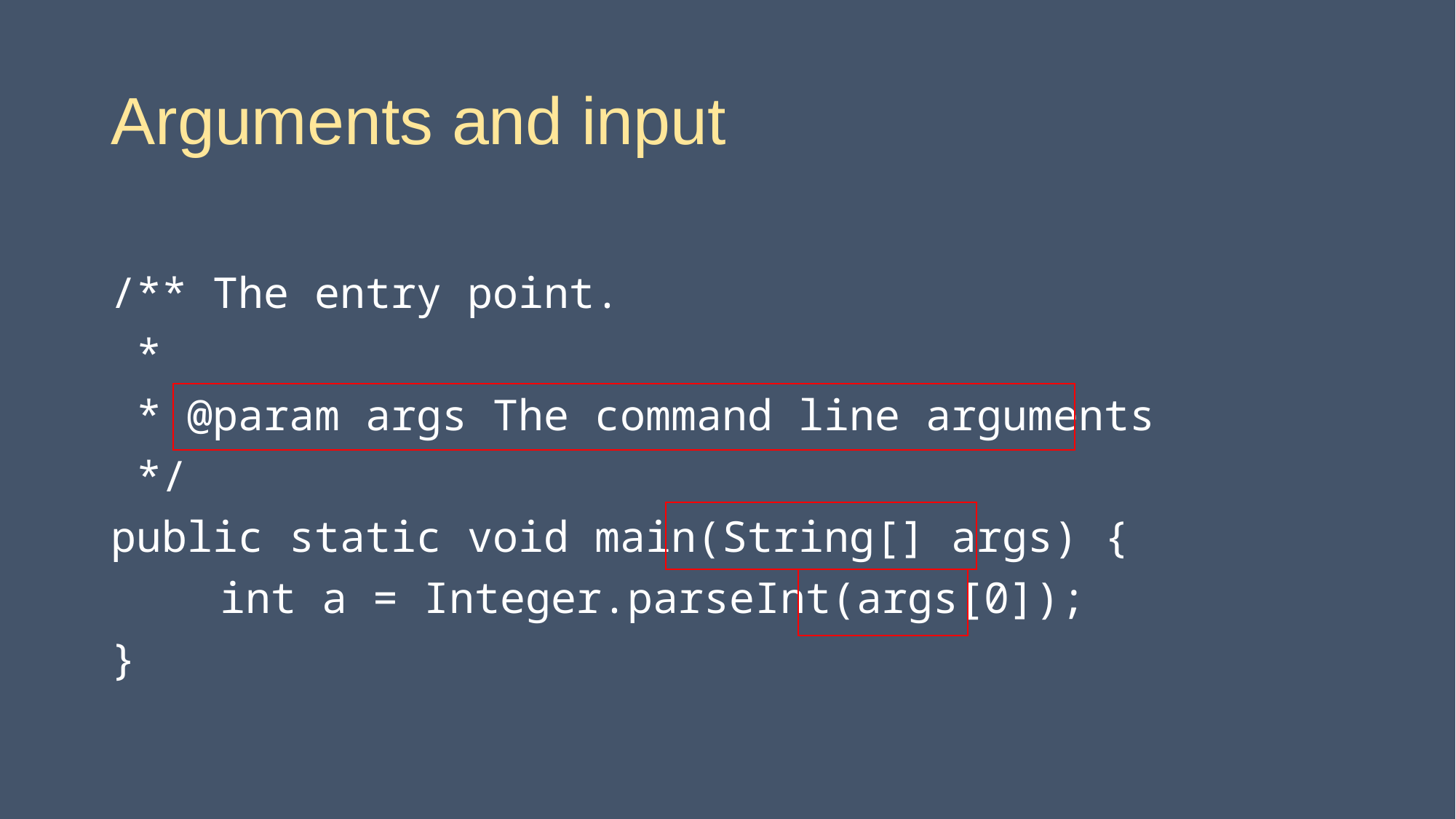

# Arguments and input
/** The entry point.
 *
 * @param args The command line arguments
 */
public static void main(String[] args) {
	int a = Integer.parseInt(args[0]);
}